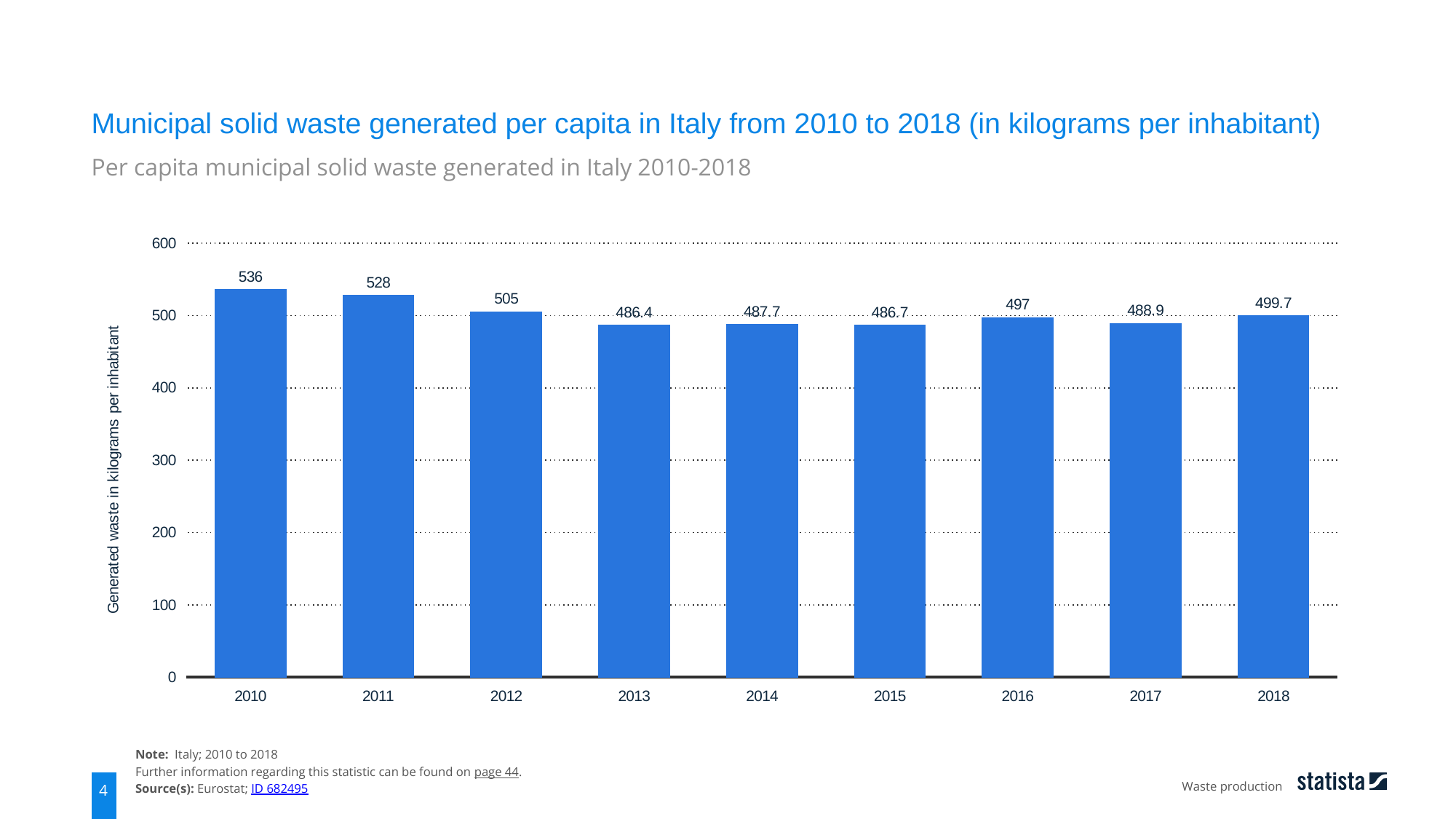

Municipal solid waste generated per capita in Italy from 2010 to 2018 (in kilograms per inhabitant)
Per capita municipal solid waste generated in Italy 2010-2018

### Chart

| Category | data |
|---|---|
| 2010 | 536.0 |
| 2011 | 528.0 |
| 2012 | 505.0 |
| 2013 | 486.4 |
| 2014 | 487.7 |
| 2015 | 486.7 |
| 2016 | 497.0 |
| 2017 | 488.9 |
| 2018 | 499.7 |
Note:  Italy; 2010 to 2018
Further information regarding this statistic can be found on page 44.
Source(s): Eurostat; ID 682495
Waste production

4